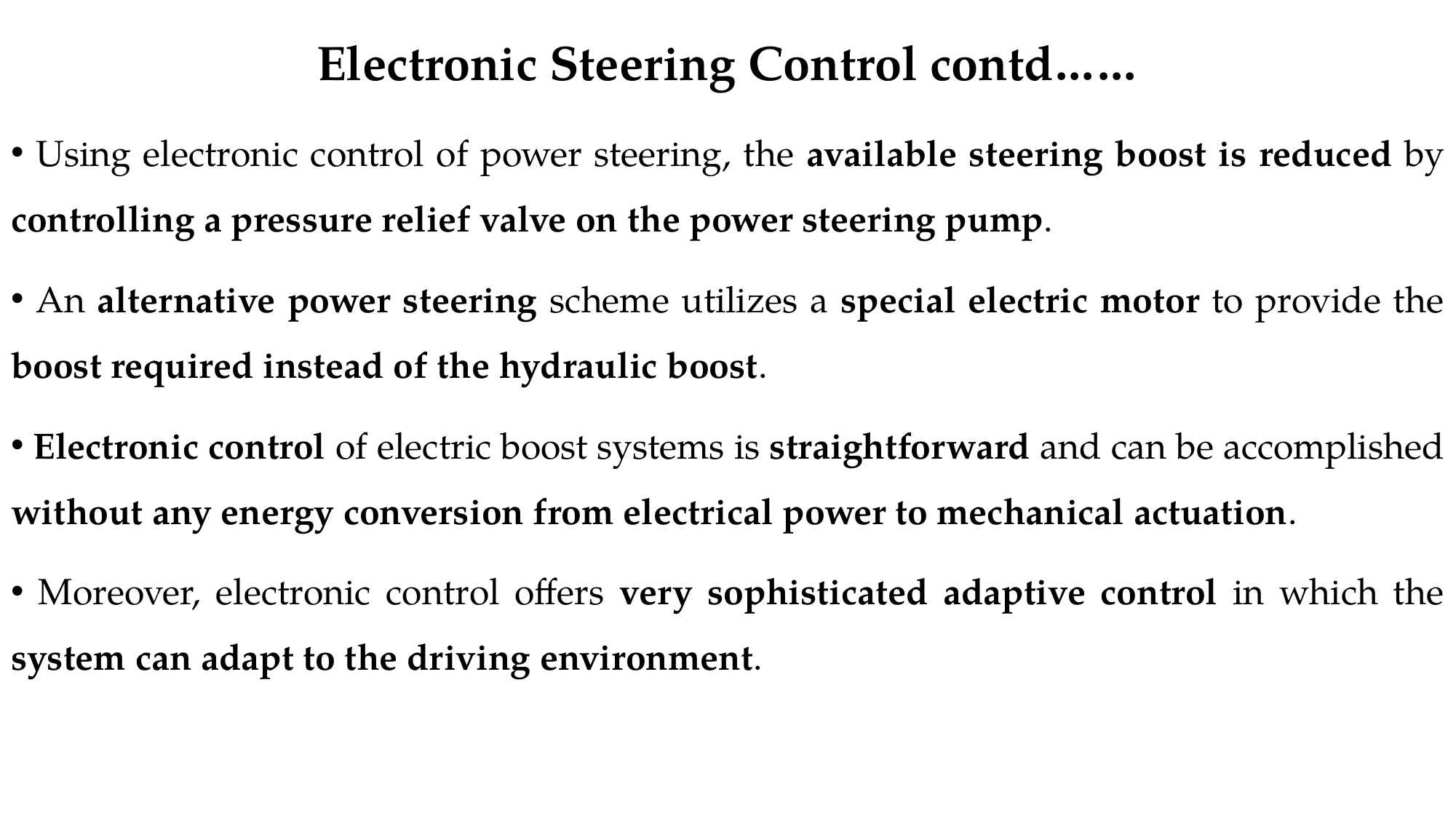

# Electronic Steering Control contd……
 Using electronic control of power steering, the available steering boost is reduced by controlling a pressure relief valve on the power steering pump.
 An alternative power steering scheme utilizes a special electric motor to provide the boost required instead of the hydraulic boost.
 Electronic control of electric boost systems is straightforward and can be accomplished without any energy conversion from electrical power to mechanical actuation.
 Moreover, electronic control offers very sophisticated adaptive control in which the system can adapt to the driving environment.